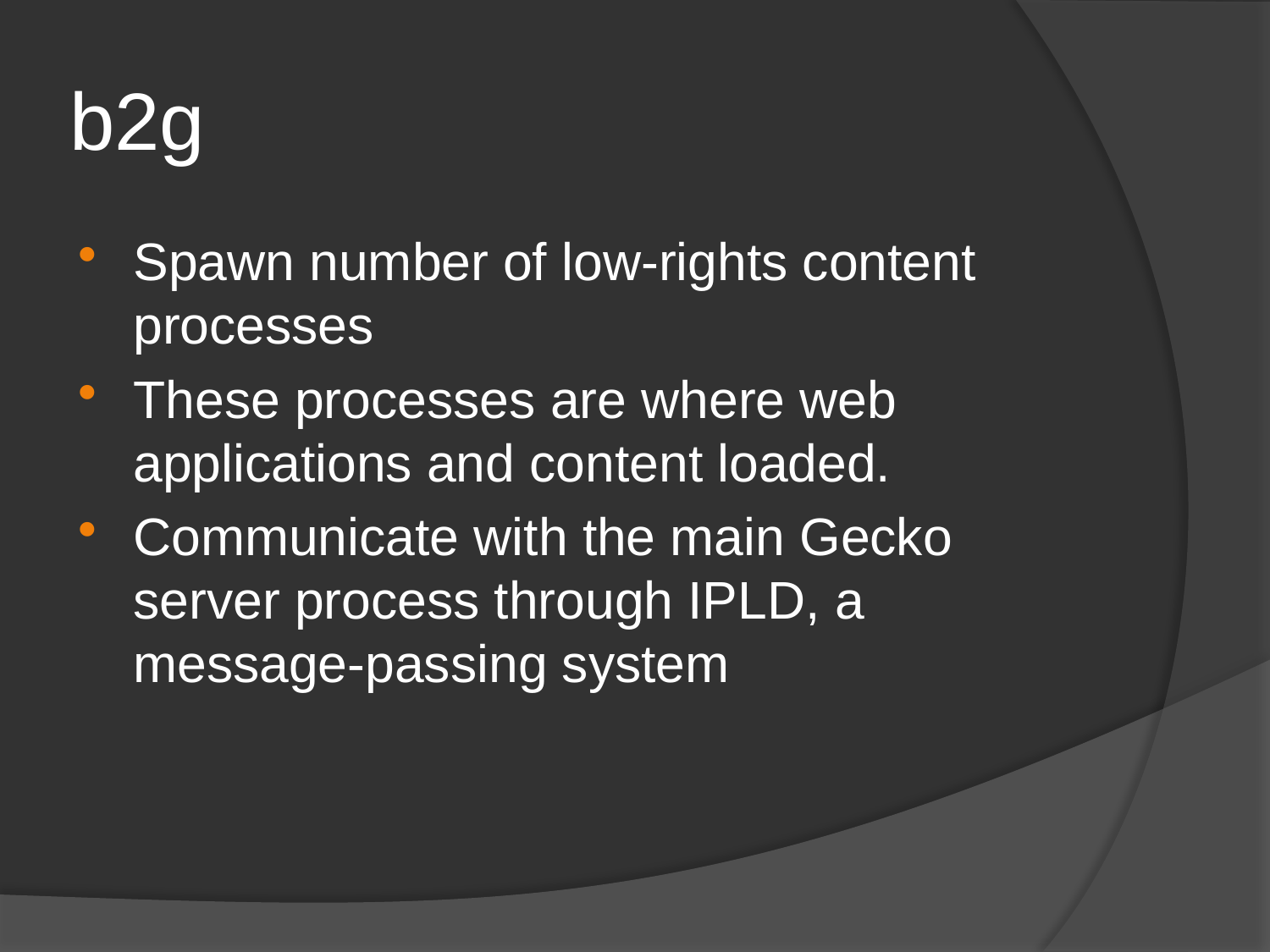

# b2g
Spawn number of low-rights content processes
These processes are where web applications and content loaded.
Communicate with the main Gecko server process through IPLD, a message-passing system